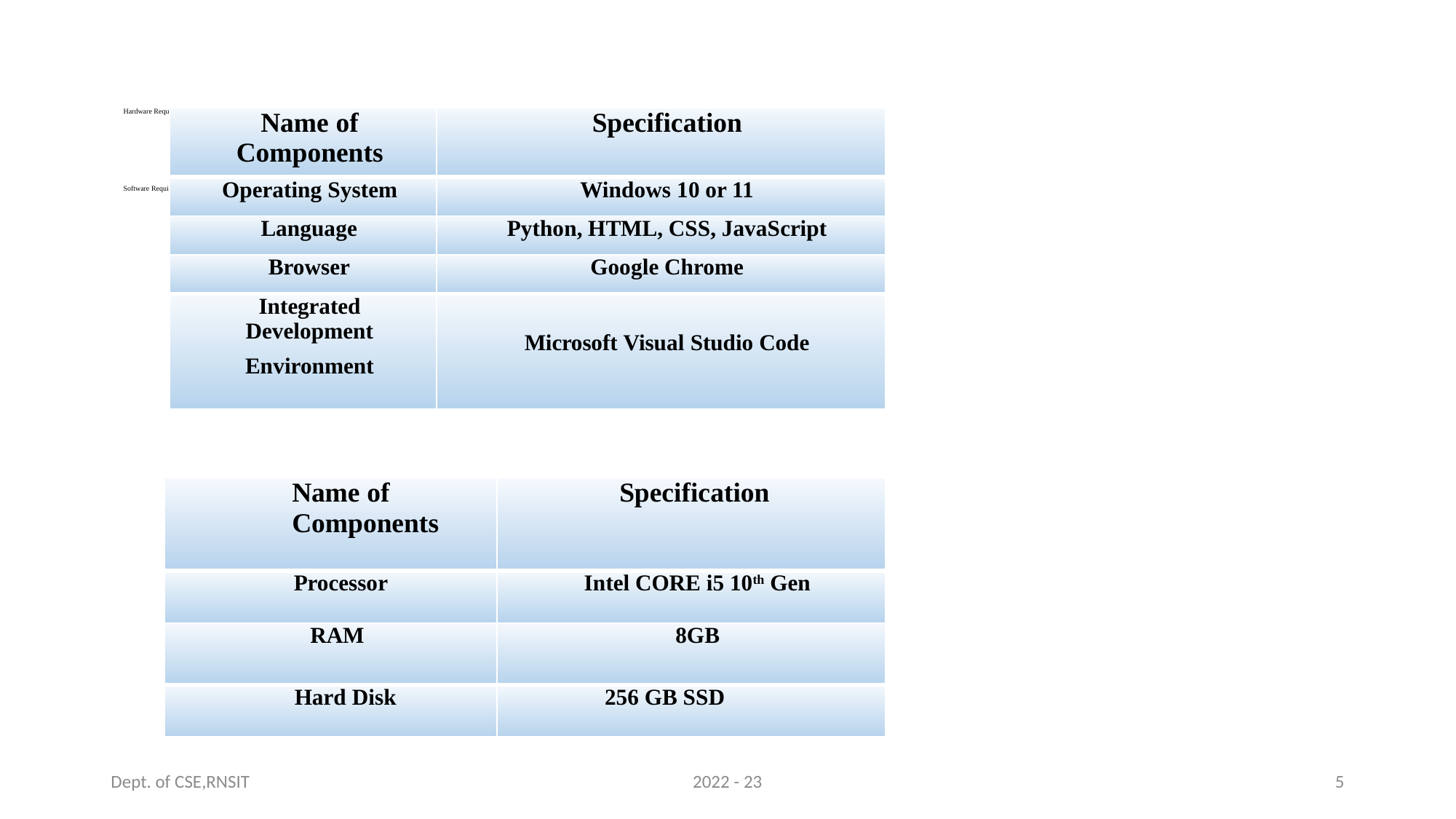

# Hardware Requirements Software Requirements
| Name of Components | Specification |
| --- | --- |
| Operating System | Windows 10 or 11 |
| Language | Python, HTML, CSS, JavaScript |
| Browser | Google Chrome |
| Integrated Development Environment | Microsoft Visual Studio Code |
| Name of Components | Specification |
| --- | --- |
| Processor | Intel CORE i5 10th Gen |
| RAM | 8GB |
| Hard Disk | 256 GB SSD |
Dept. of CSE,RNSIT
2022 - 23
5